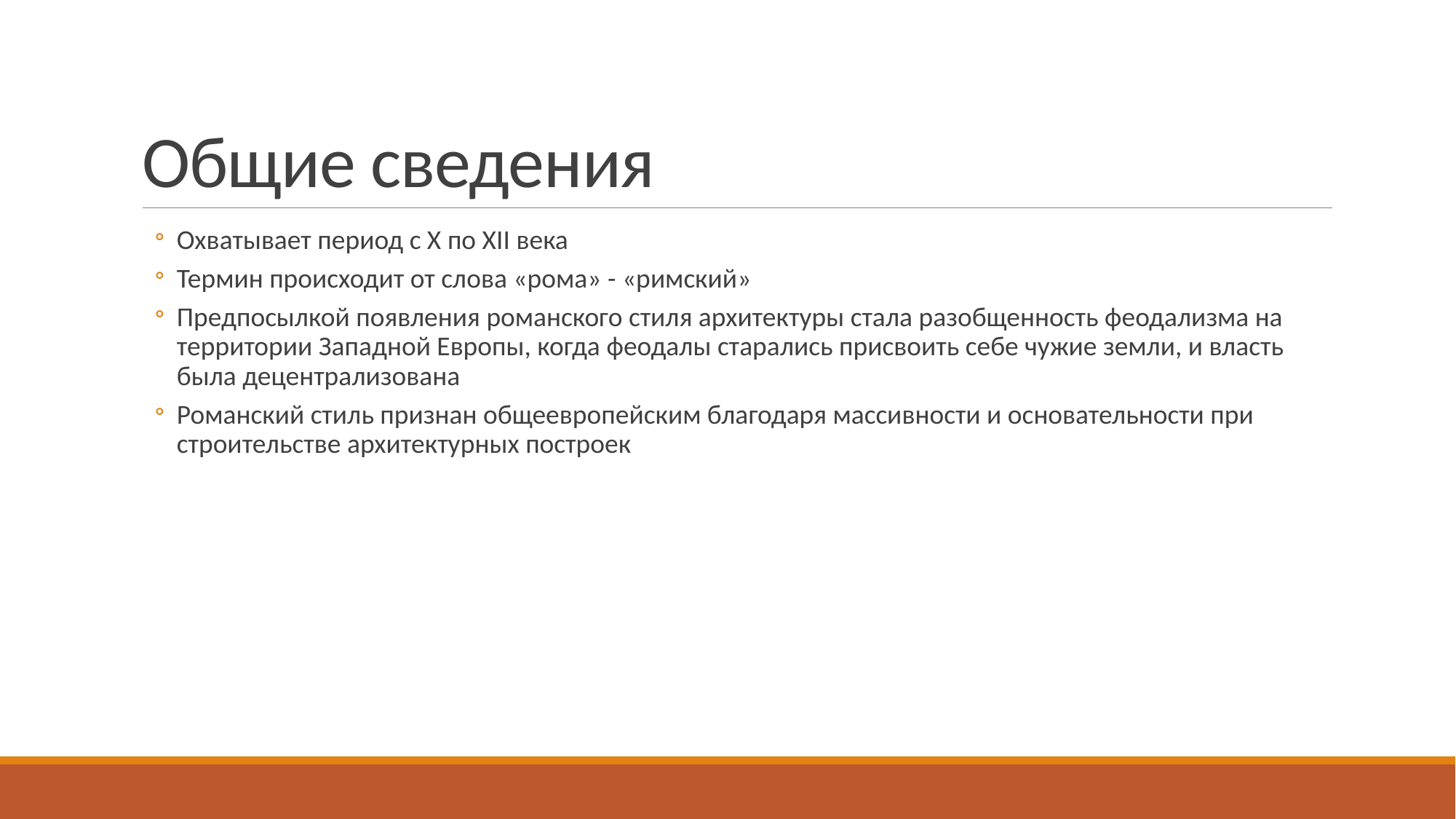

# Общие сведения
Охватывает период с X по XII века
Термин происходит от слова «рома» - «римский»
Предпосылкой появления романского стиля архитектуры стала разобщенность феодализма на территории Западной Европы, когда феодалы старались присвоить себе чужие земли, и власть была децентрализована
Романский стиль признан общеевропейским благодаря массивности и основательности при строительстве архитектурных построек